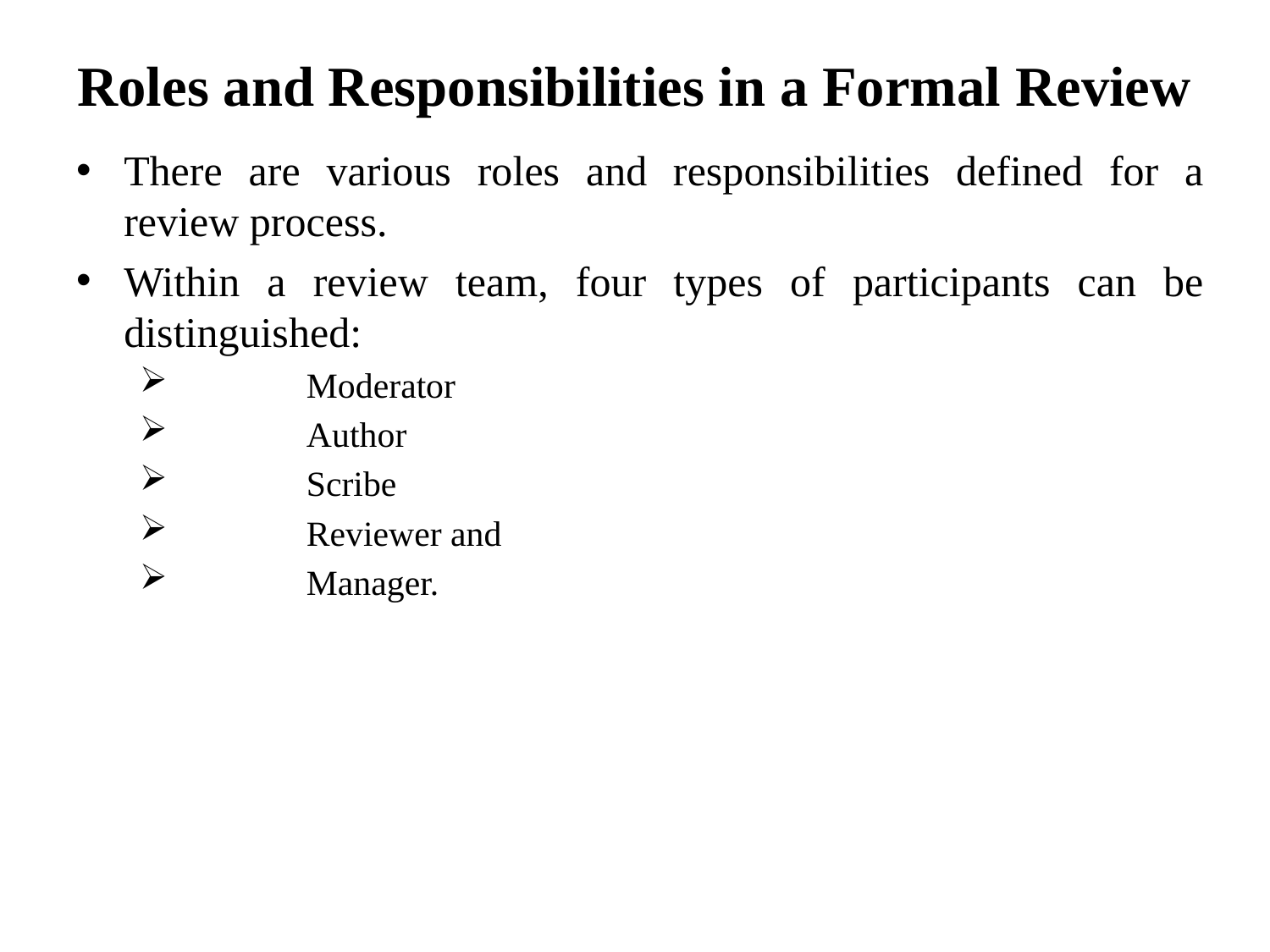

# Roles and Responsibilities in a Formal Review
There are various roles and responsibilities defined for a review process.
Within a review team, four types of participants can be distinguished:
	Moderator
	Author
 	Scribe
	Reviewer and
	Manager.